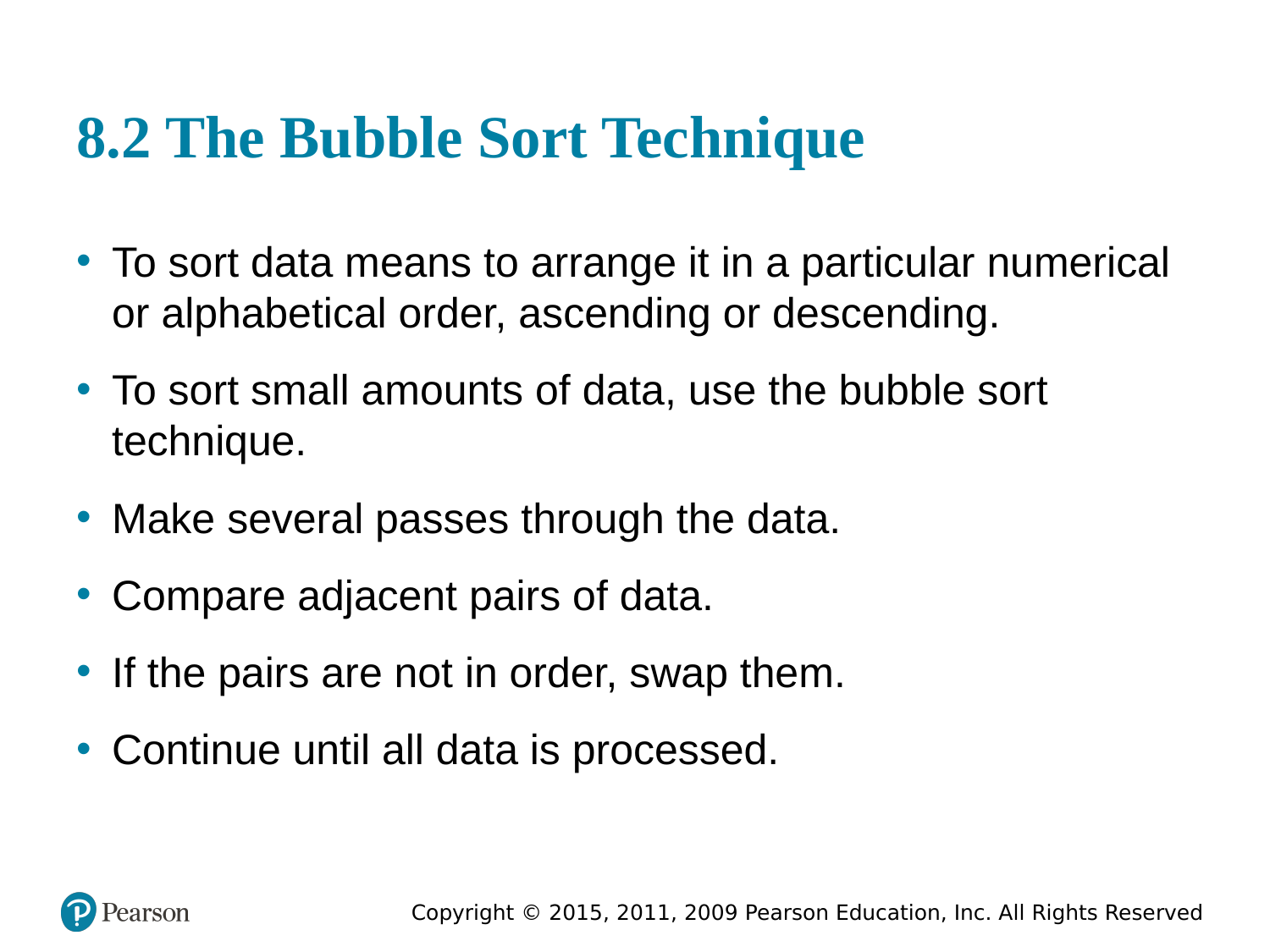

# 8.2 The Bubble Sort Technique
To sort data means to arrange it in a particular numerical or alphabetical order, ascending or descending.
To sort small amounts of data, use the bubble sort technique.
Make several passes through the data.
Compare adjacent pairs of data.
If the pairs are not in order, swap them.
Continue until all data is processed.